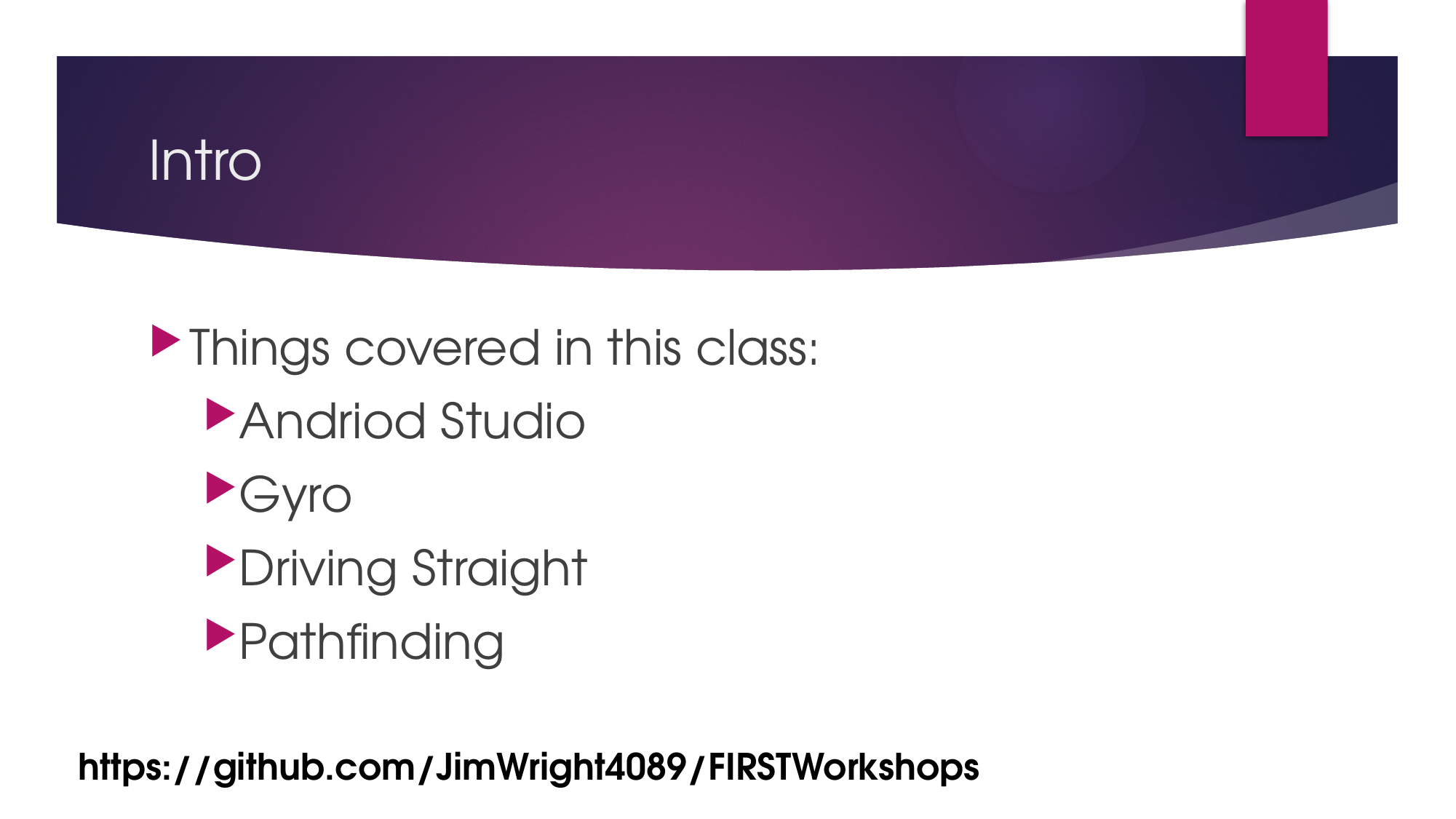

# Intro
Things covered in this class:
Andriod Studio
Gyro
Driving Straight
Pathfinding
https://github.com/JimWright4089/FIRSTWorkshops